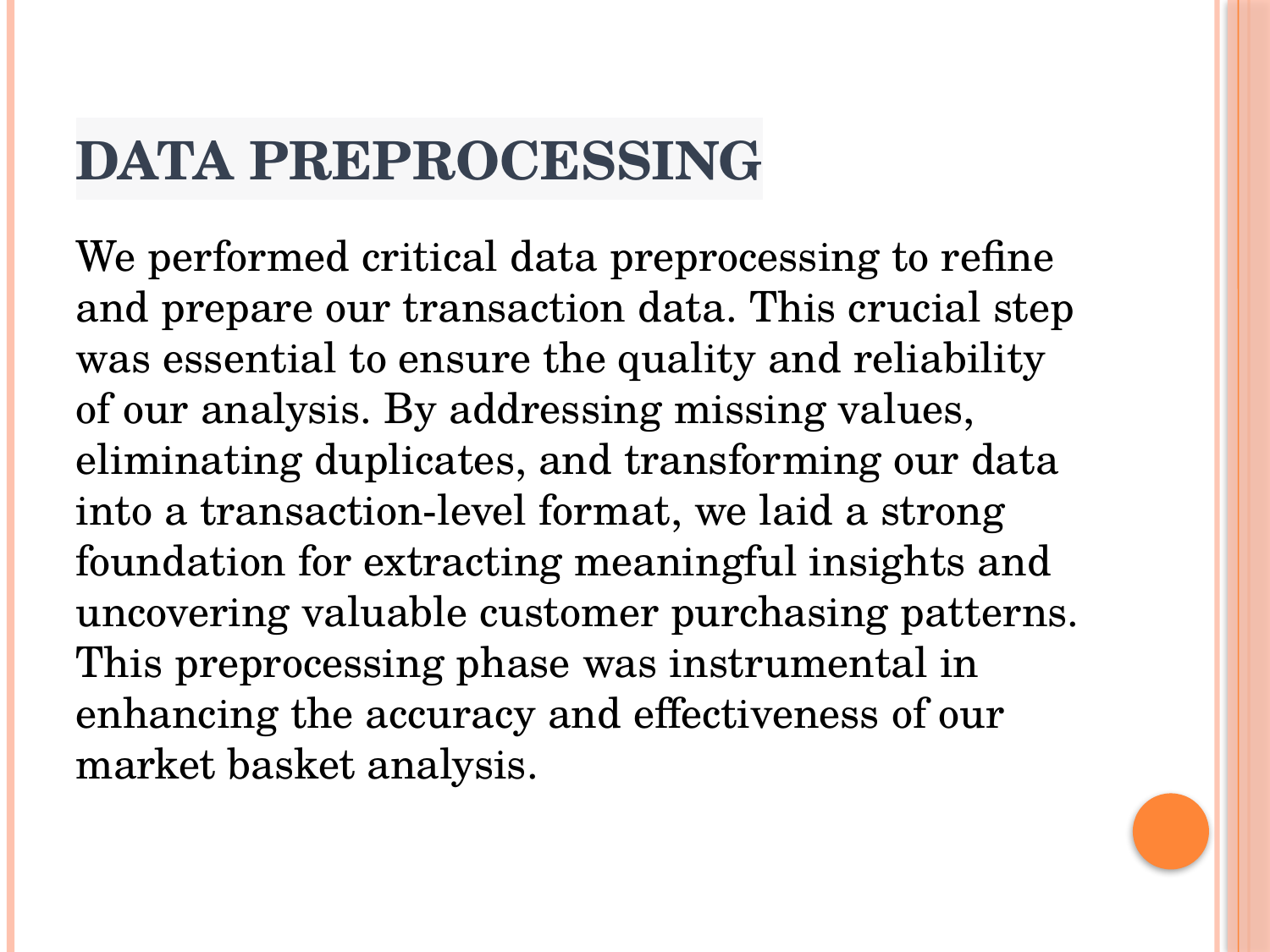

# Data Preprocessing
We performed critical data preprocessing to refine and prepare our transaction data. This crucial step was essential to ensure the quality and reliability of our analysis. By addressing missing values, eliminating duplicates, and transforming our data into a transaction-level format, we laid a strong foundation for extracting meaningful insights and uncovering valuable customer purchasing patterns. This preprocessing phase was instrumental in enhancing the accuracy and effectiveness of our market basket analysis.